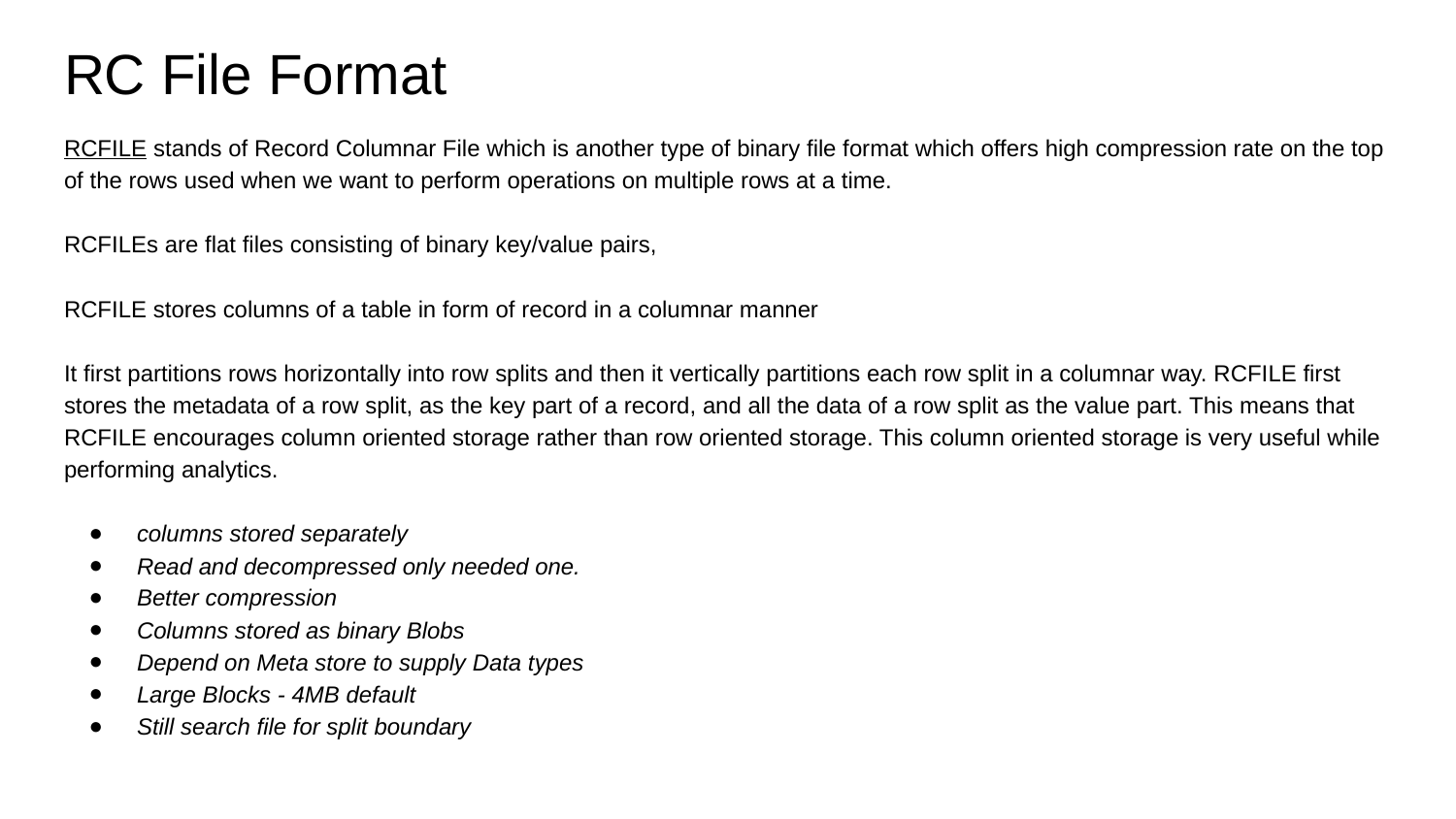

# RC File Format
RCFILE stands of Record Columnar File which is another type of binary file format which offers high compression rate on the top of the rows used when we want to perform operations on multiple rows at a time.
RCFILEs are flat files consisting of binary key/value pairs,
RCFILE stores columns of a table in form of record in a columnar manner
It first partitions rows horizontally into row splits and then it vertically partitions each row split in a columnar way. RCFILE first stores the metadata of a row split, as the key part of a record, and all the data of a row split as the value part. This means that RCFILE encourages column oriented storage rather than row oriented storage. This column oriented storage is very useful while performing analytics.
columns stored separately
Read and decompressed only needed one.
Better compression
Columns stored as binary Blobs
Depend on Meta store to supply Data types
Large Blocks - 4MB default
Still search file for split boundary